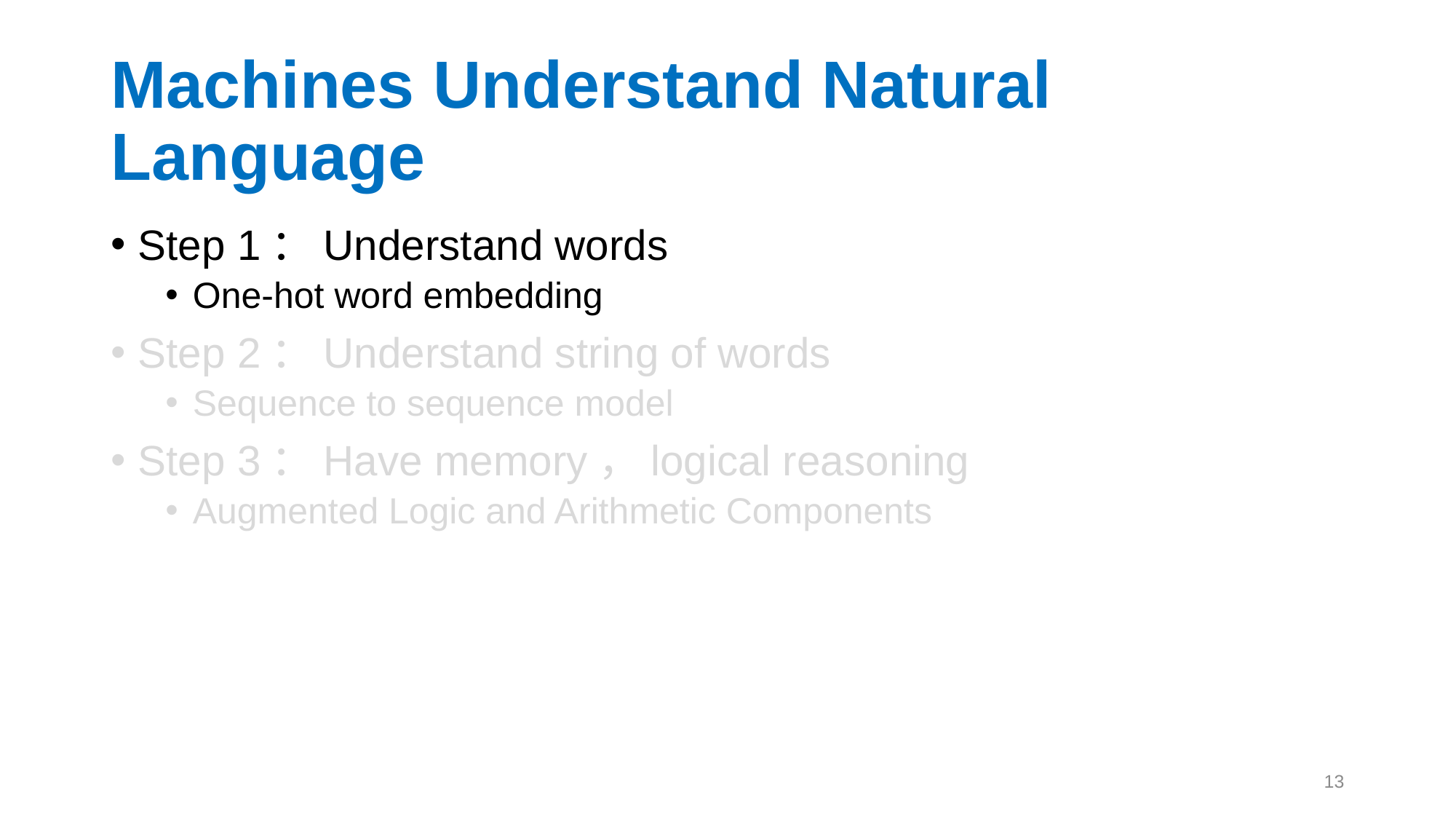

# Machines Understand Natural Language
Step 1：Understand words
One-hot word embedding
Step 2：Understand string of words
Sequence to sequence model
Step 3：Have memory，logical reasoning
Augmented Logic and Arithmetic Components
13